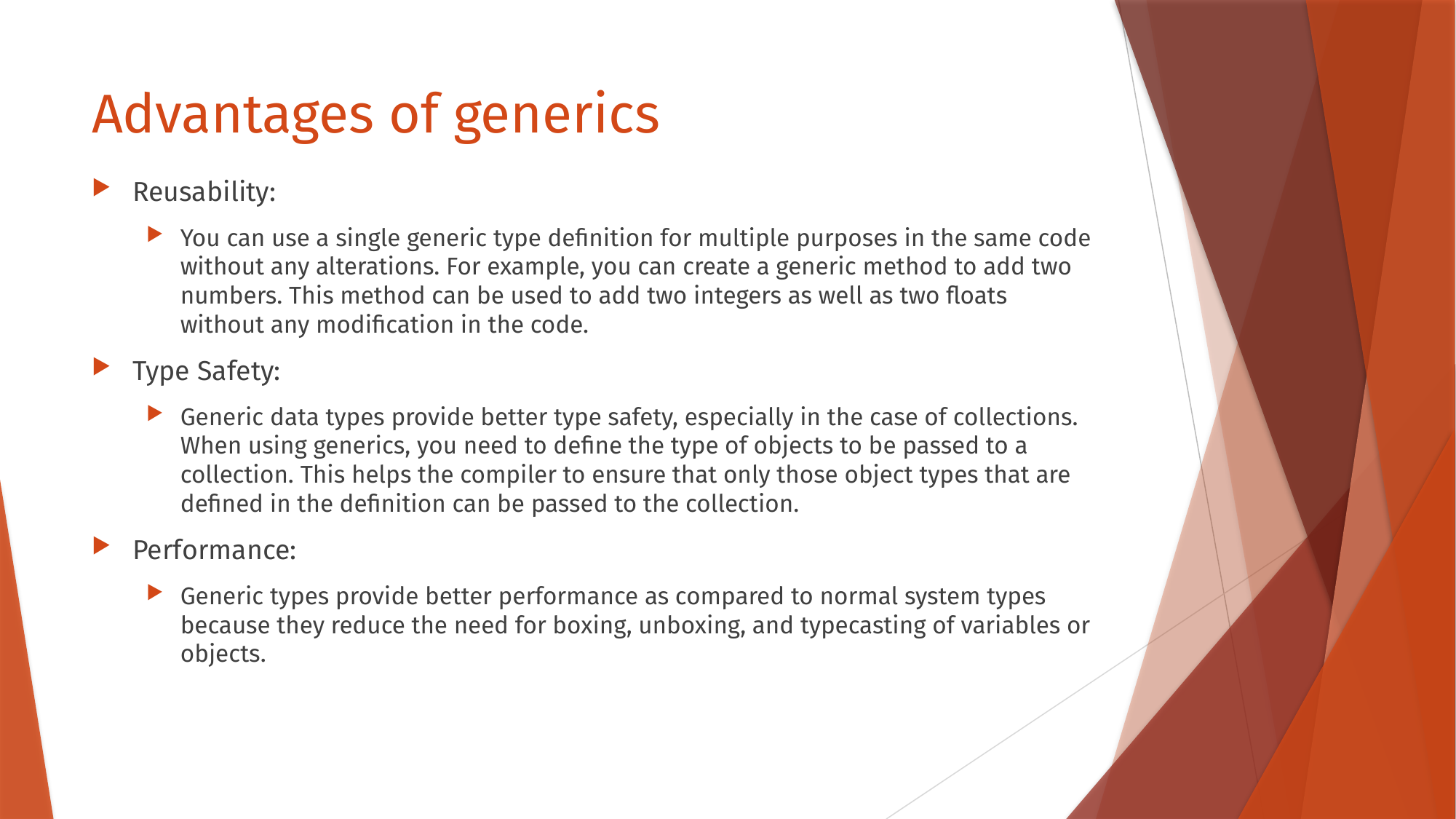

# Advantages of generics
Reusability:
You can use a single generic type definition for multiple purposes in the same code without any alterations. For example, you can create a generic method to add two numbers. This method can be used to add two integers as well as two floats without any modification in the code.
Type Safety:
Generic data types provide better type safety, especially in the case of collections. When using generics, you need to define the type of objects to be passed to a collection. This helps the compiler to ensure that only those object types that are defined in the definition can be passed to the collection.
Performance:
Generic types provide better performance as compared to normal system types because they reduce the need for boxing, unboxing, and typecasting of variables or objects.